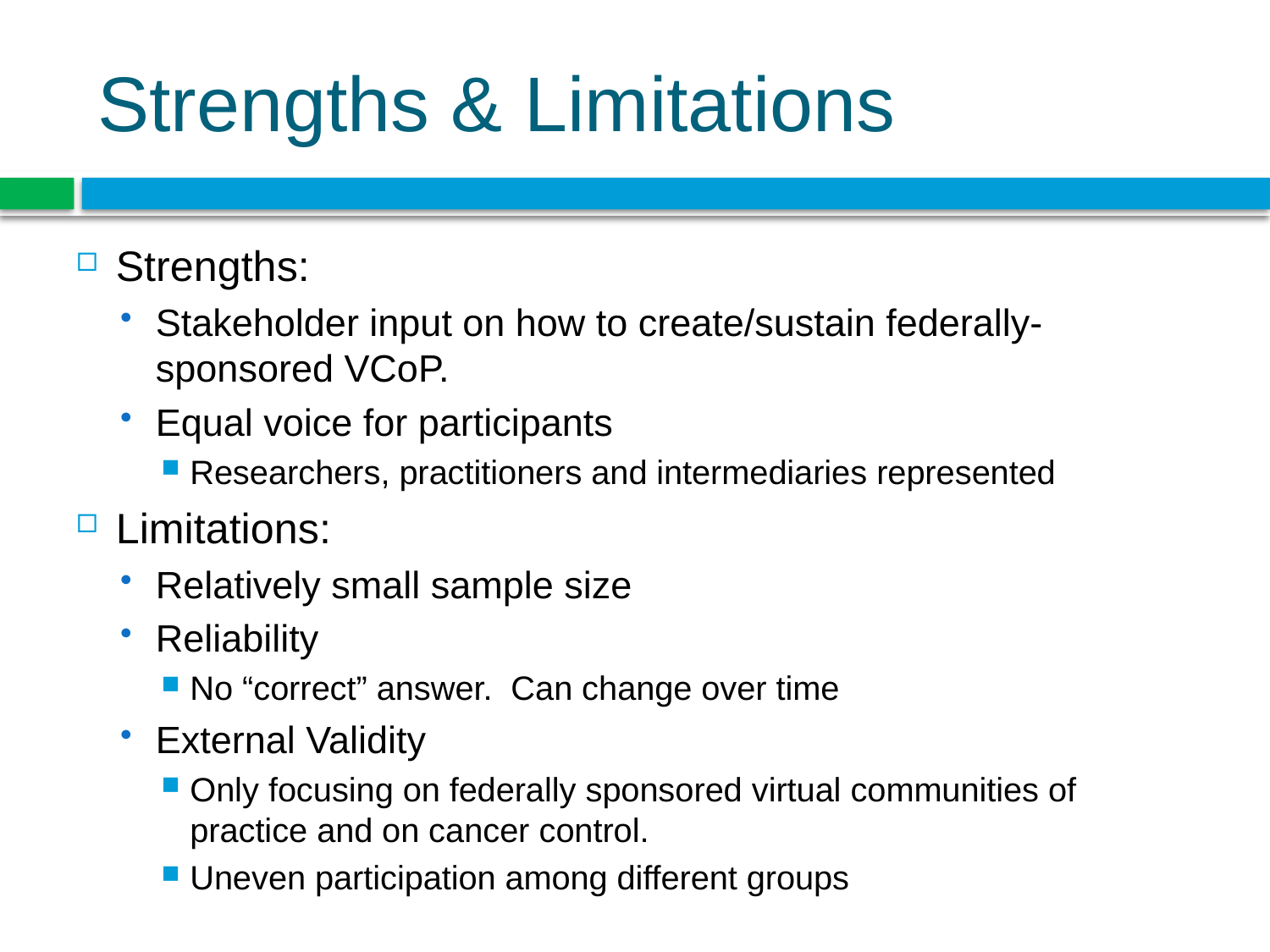

# Strengths & Limitations
Strengths:
Stakeholder input on how to create/sustain federally-sponsored VCoP.
Equal voice for participants
Researchers, practitioners and intermediaries represented
Limitations:
Relatively small sample size
Reliability
No “correct” answer.  Can change over time
External Validity
Only focusing on federally sponsored virtual communities of practice and on cancer control.
Uneven participation among different groups